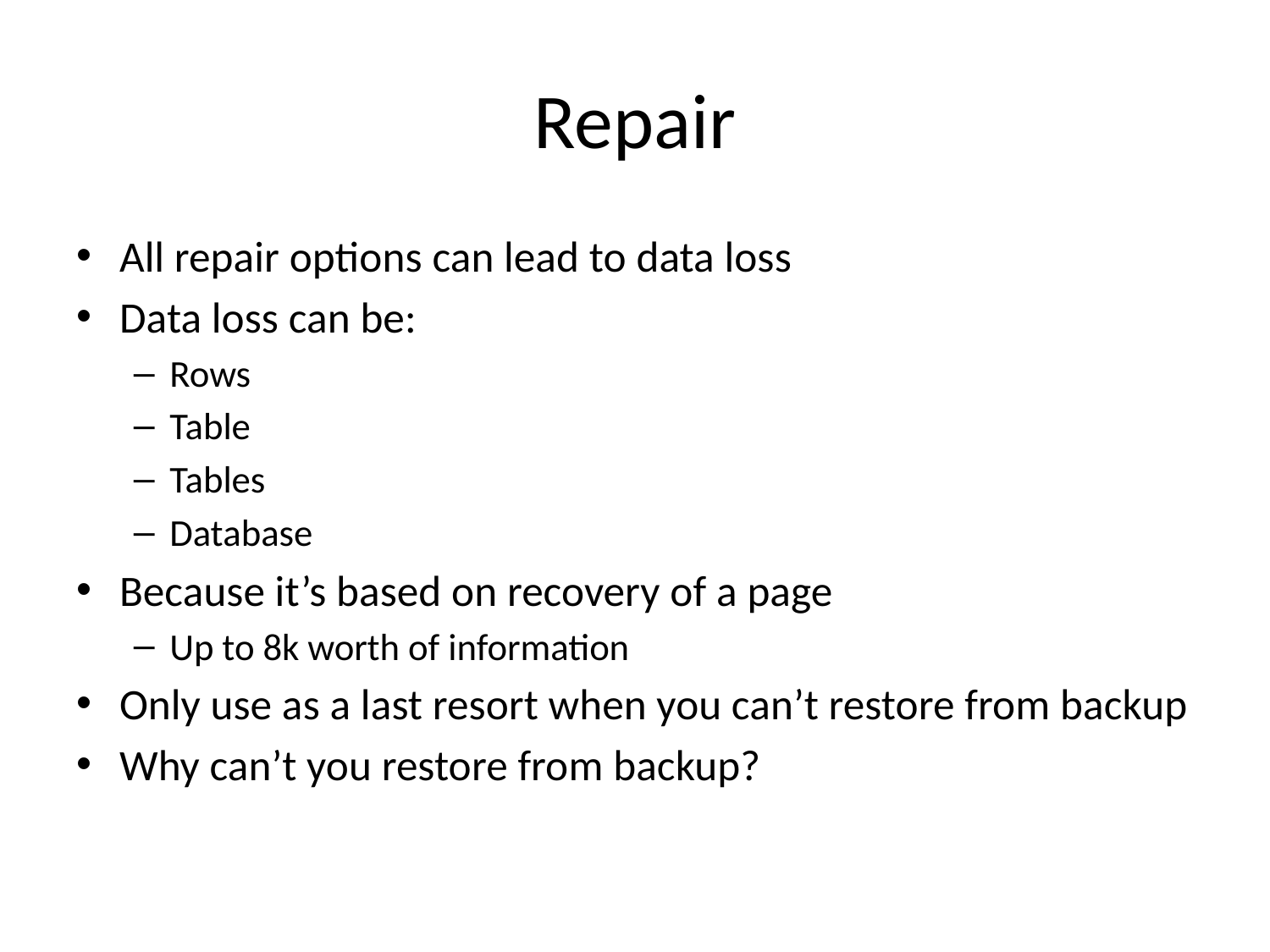

# Repair
All repair options can lead to data loss
Data loss can be:
Rows
Table
Tables
Database
Because it’s based on recovery of a page
Up to 8k worth of information
Only use as a last resort when you can’t restore from backup
Why can’t you restore from backup?